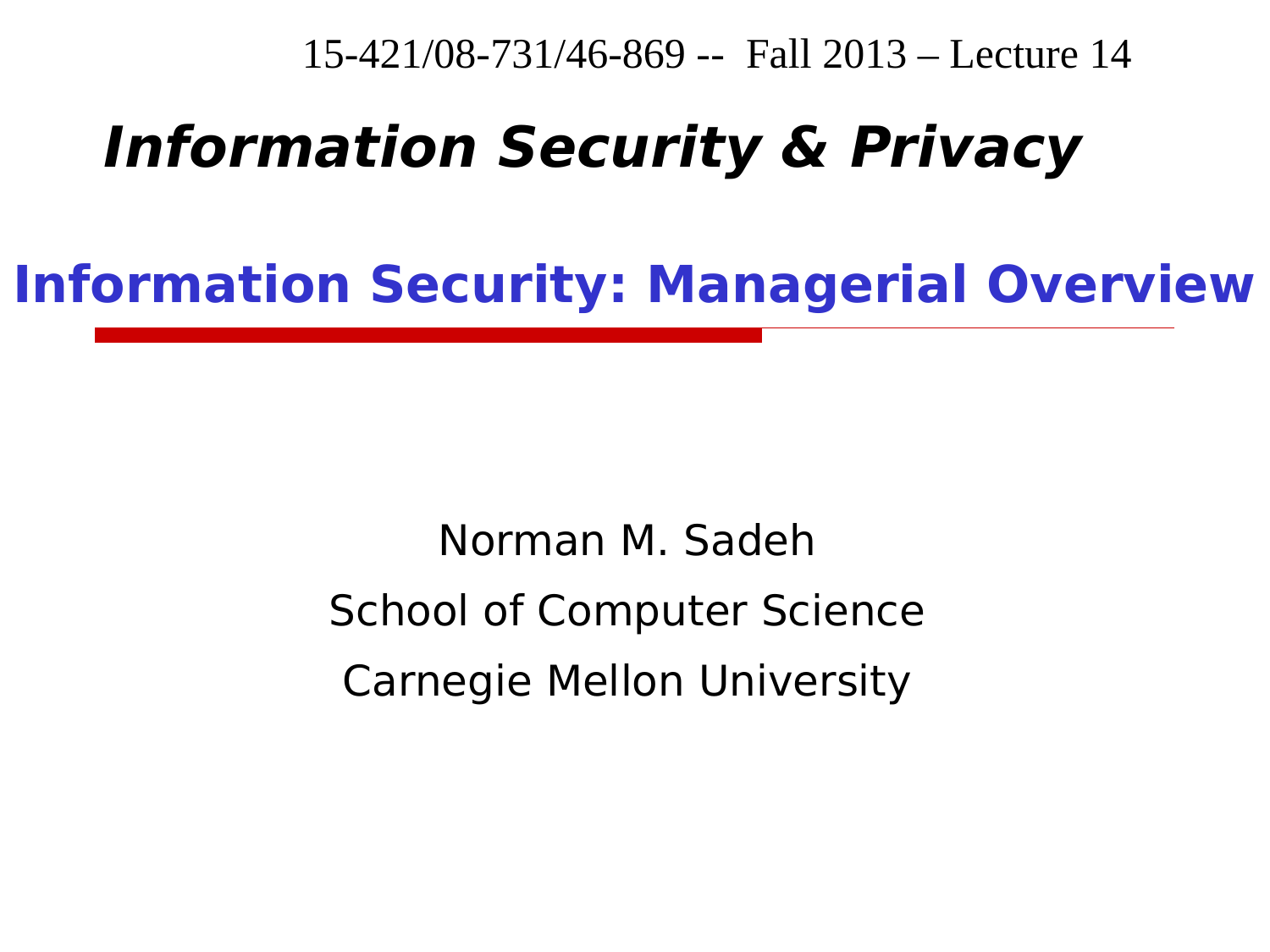

15-421/08-731/46-869 --  Fall 2013 – Lecture 14
 Information Security & Privacy
# Information Security: Managerial Overview
Norman M. Sadeh
School of Computer Science
Carnegie Mellon University